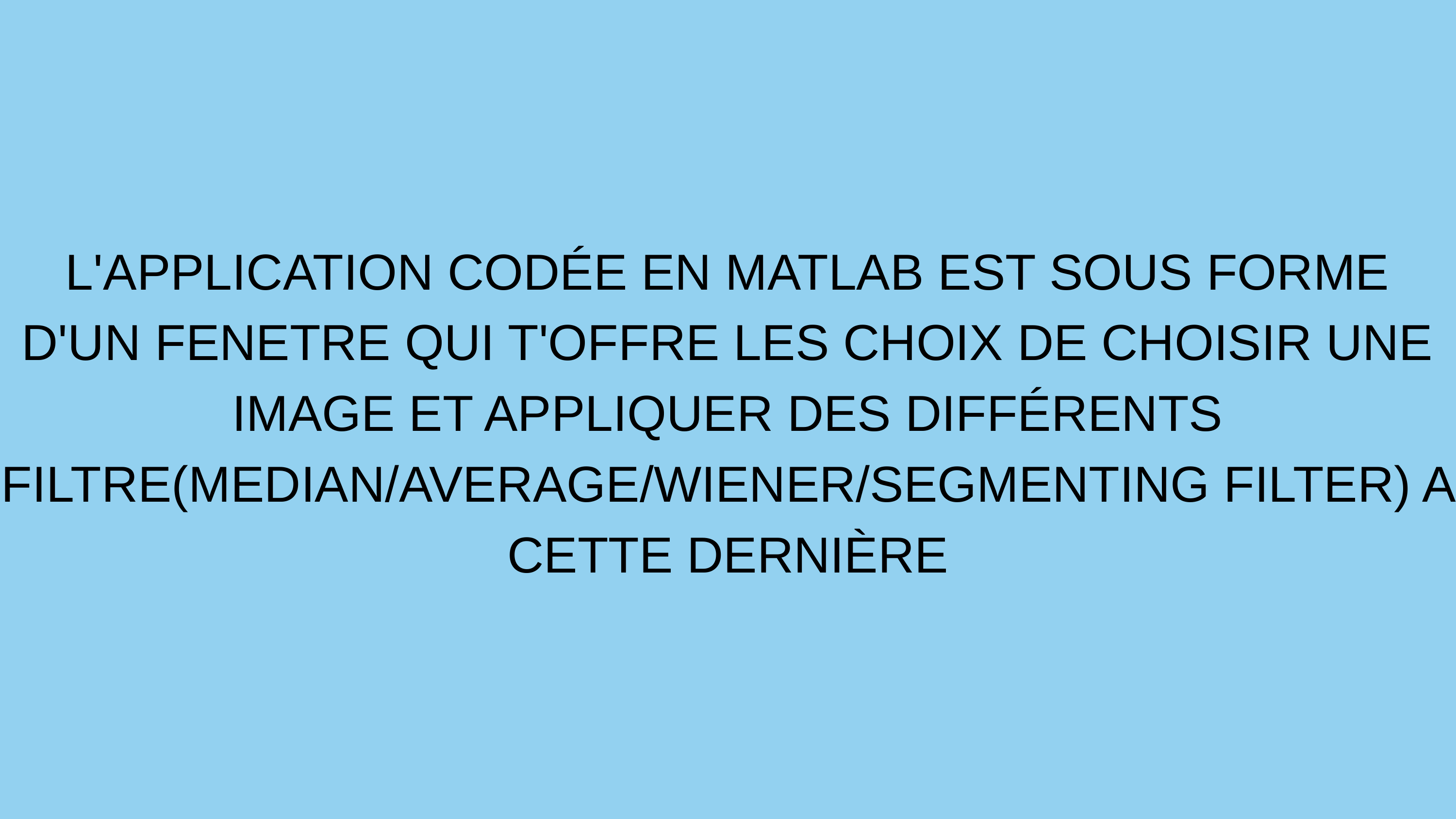

L'APPLICATION CODÉE EN MATLAB EST SOUS FORME D'UN FENETRE QUI T'OFFRE LES CHOIX DE CHOISIR UNE IMAGE ET APPLIQUER DES DIFFÉRENTS FILTRE(MEDIAN/AVERAGE/WIENER/SEGMENTING FILTER) A CETTE DERNIÈRE